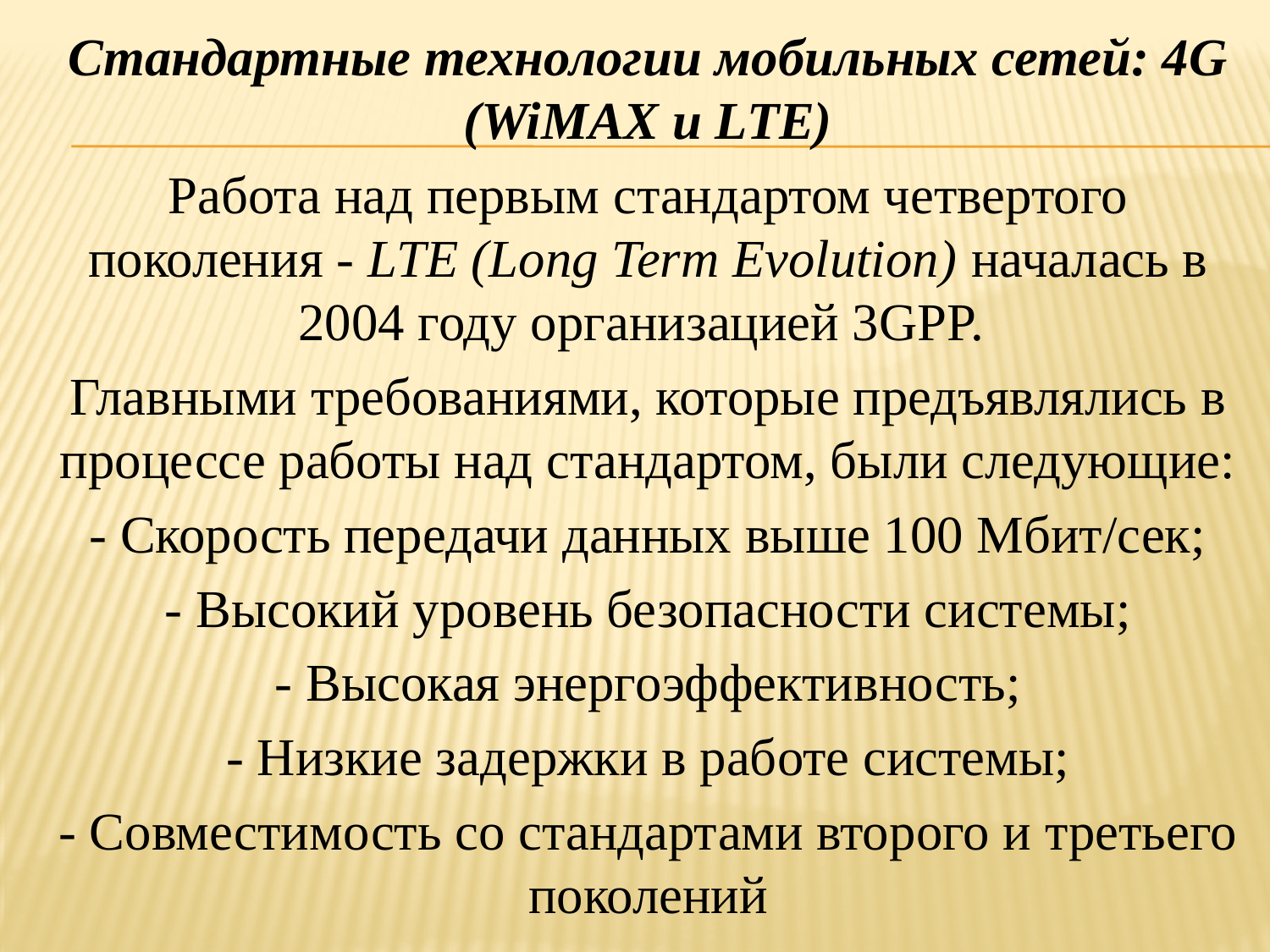

Стандартные технологии мобильных сетей: 4G (WiMAX и LTE)
Работа над первым стандартом четвертого поколения - LTE (Long Term Evolution) началась в 2004 году организацией 3GPP.
Главными требованиями, которые предъявлялись в процессе работы над стандартом, были следующие:
- Скорость передачи данных выше 100 Мбит/сек;
- Высокий уровень безопасности системы;
- Высокая энергоэффективность;
- Низкие задержки в работе системы;
- Совместимость со стандартами второго и третьего поколений